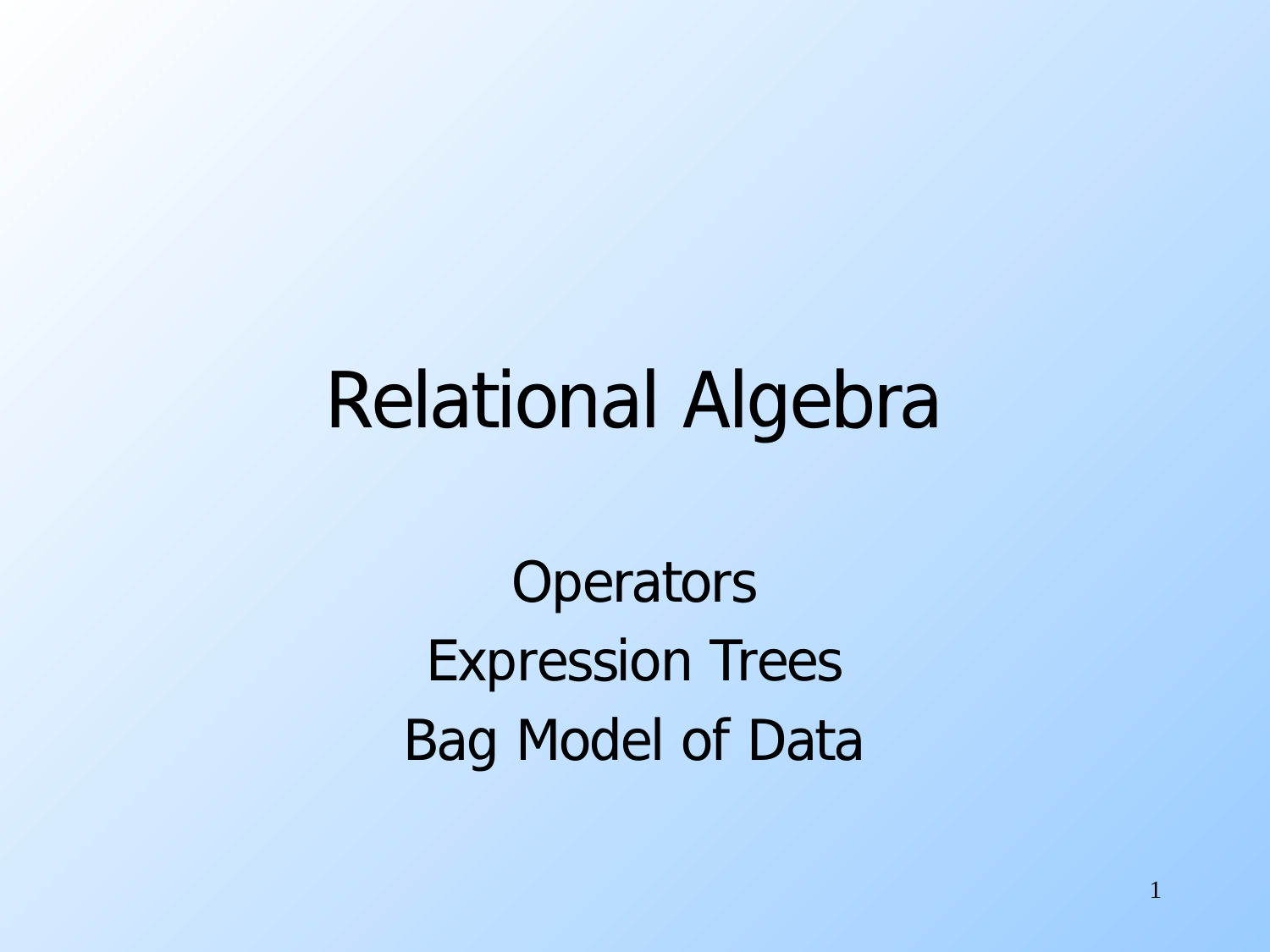

# Relational Algebra
Operators
Expression Trees
Bag Model of Data
1